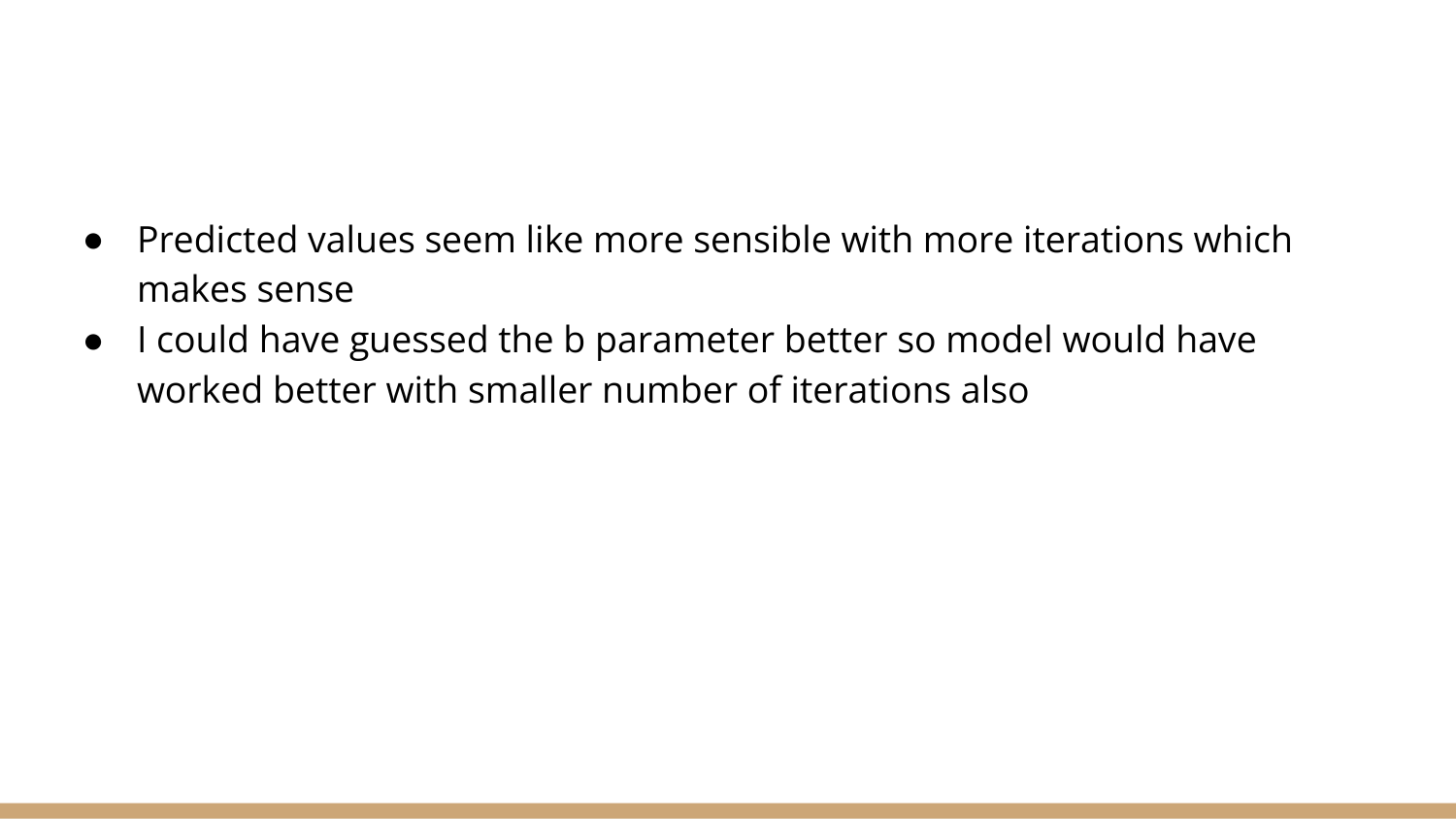

#
Predicted values seem like more sensible with more iterations which makes sense
I could have guessed the b parameter better so model would have worked better with smaller number of iterations also